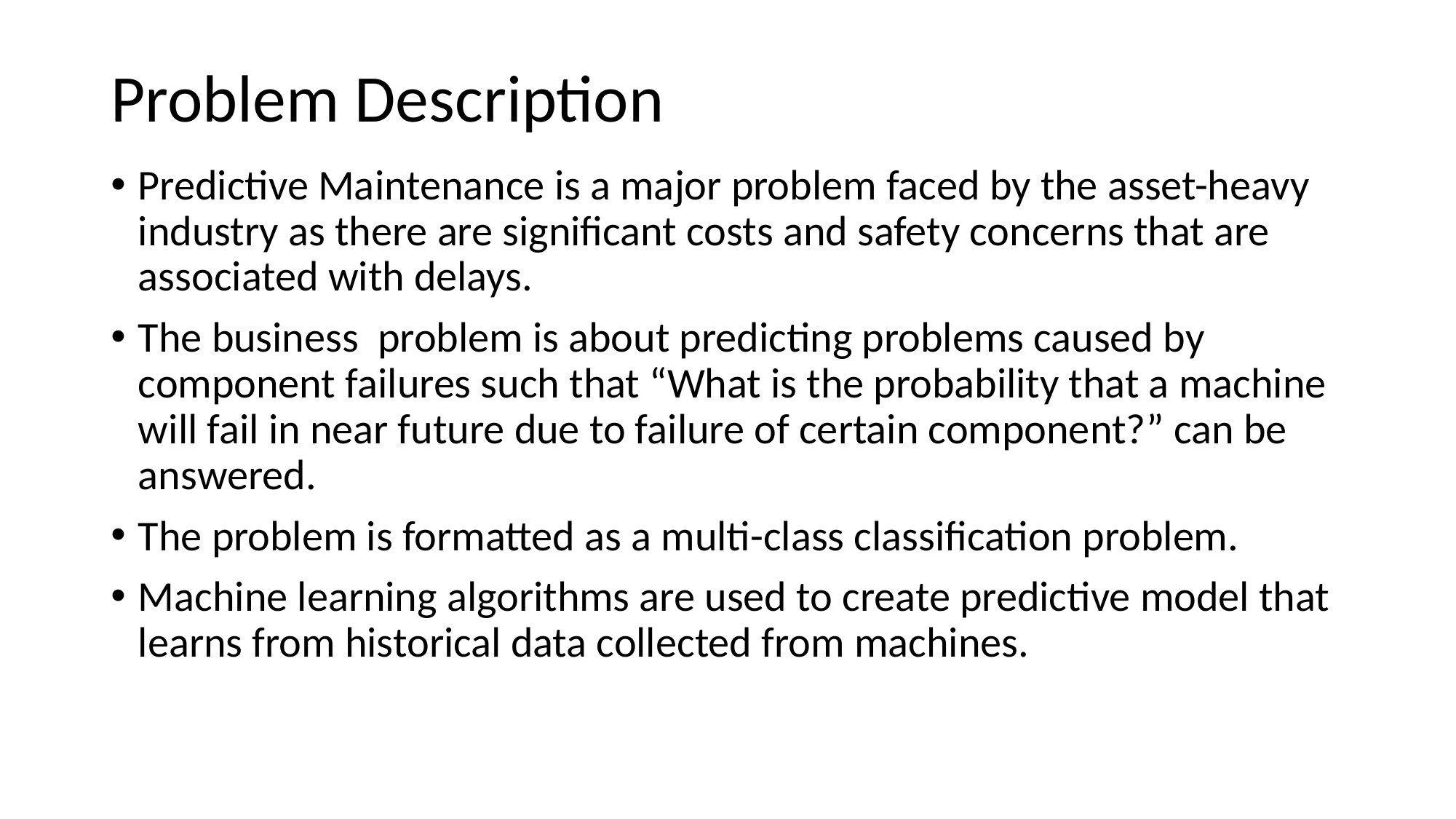

# Problem Description
Predictive Maintenance is a major problem faced by the asset-heavy industry as there are significant costs and safety concerns that are associated with delays.
The business  problem is about predicting problems caused by component failures such that “What is the probability that a machine will fail in near future due to failure of certain component?” can be answered.
The problem is formatted as a multi-class classification problem.
Machine learning algorithms are used to create predictive model that learns from historical data collected from machines.